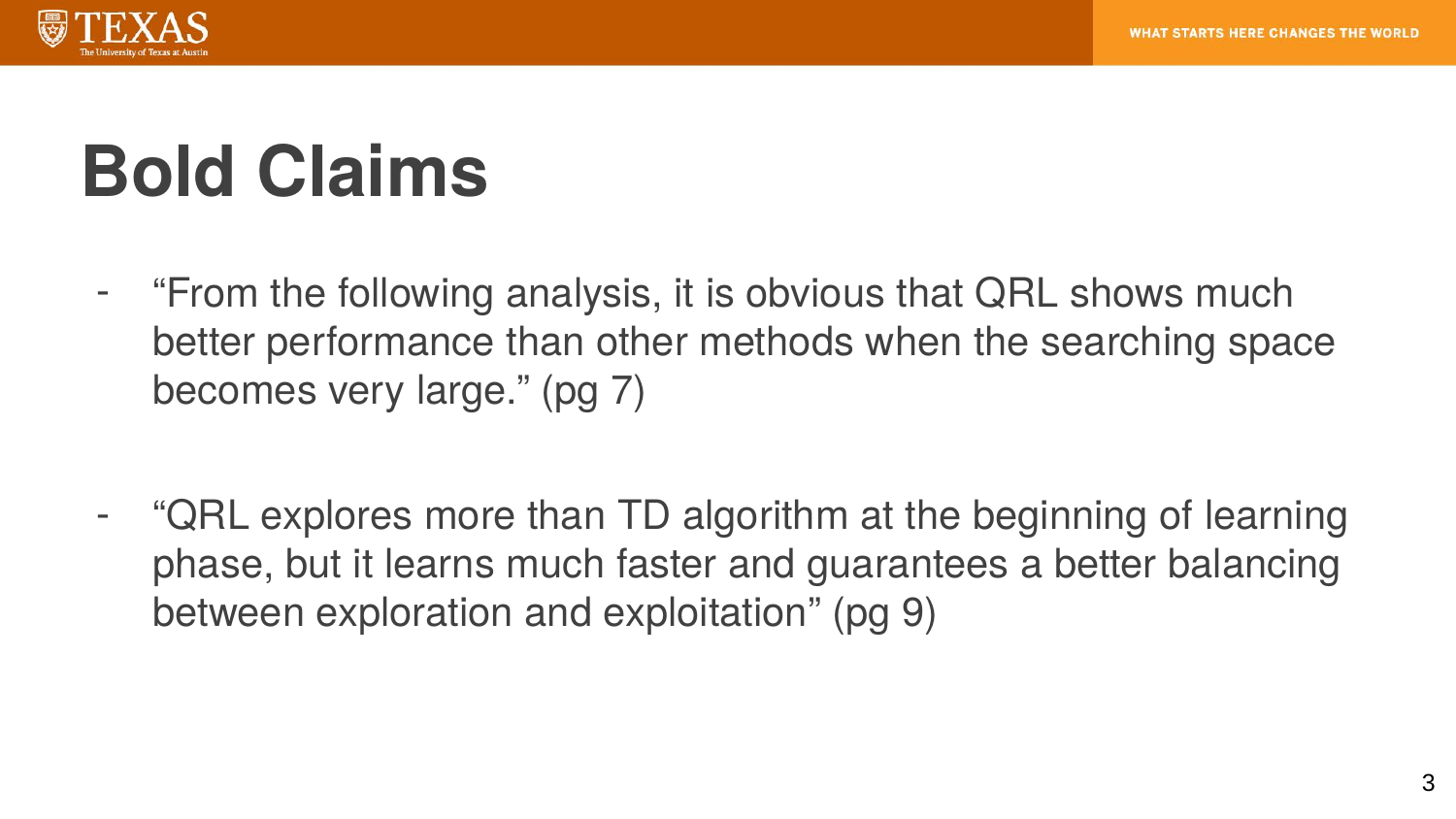

# Bold Claims
“From the following analysis, it is obvious that QRL shows much better performance than other methods when the searching space becomes very large.” (pg 7)

“QRL explores more than TD algorithm at the beginning of learning phase, but it learns much faster and guarantees a better balancing between exploration and exploitation” (pg 9)
3